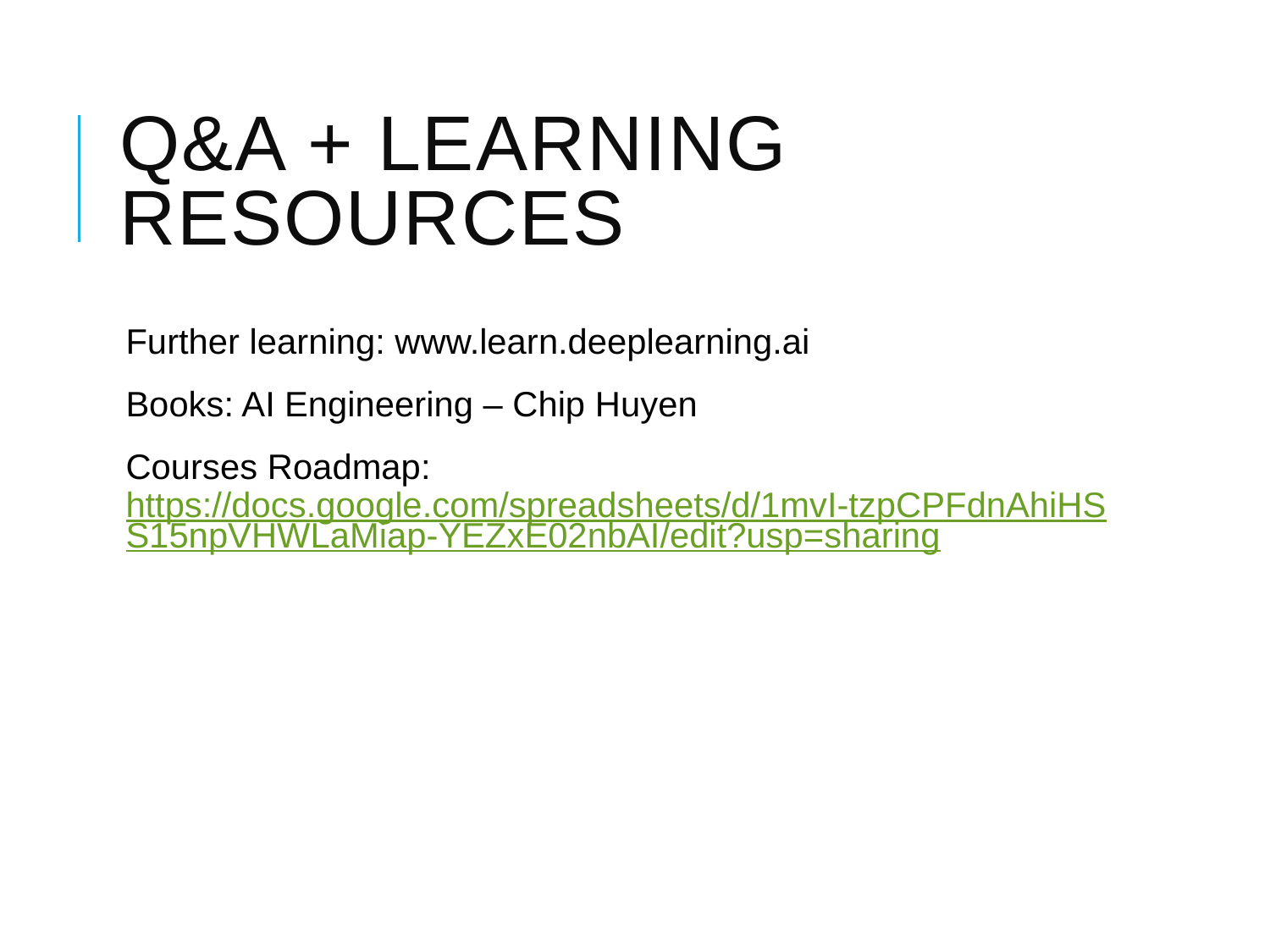

# Q&A + Learning Resources
Further learning: www.learn.deeplearning.ai
Books: AI Engineering – Chip Huyen
Courses Roadmap: https://docs.google.com/spreadsheets/d/1mvI-tzpCPFdnAhiHSS15npVHWLaMiap-YEZxE02nbAI/edit?usp=sharing